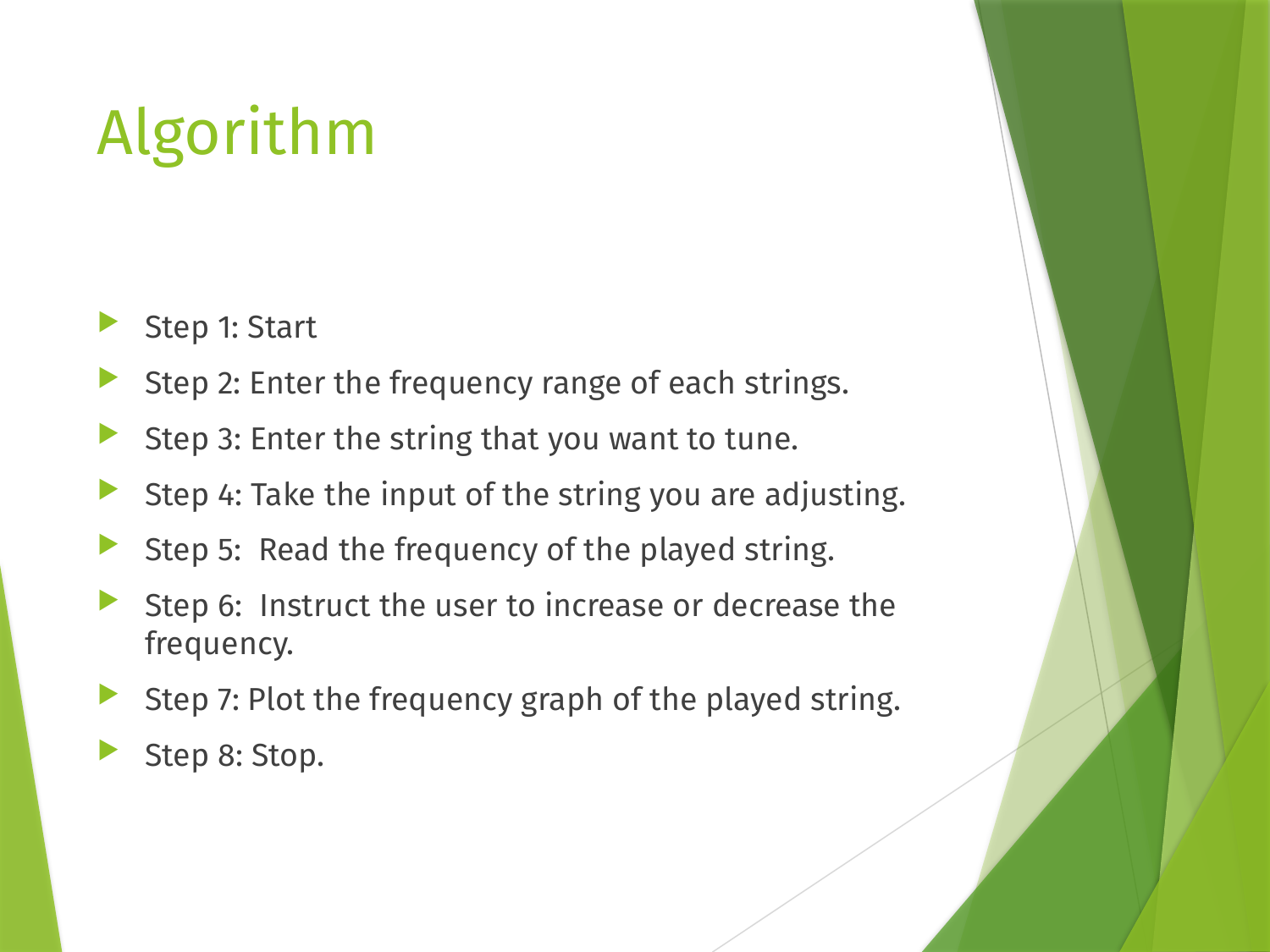

# Algorithm
Step 1: Start
Step 2: Enter the frequency range of each strings.
Step 3: Enter the string that you want to tune.
Step 4: Take the input of the string you are adjusting.
Step 5:  Read the frequency of the played string.
Step 6:  Instruct the user to increase or decrease the frequency.
Step 7: Plot the frequency graph of the played string.
Step 8: Stop.